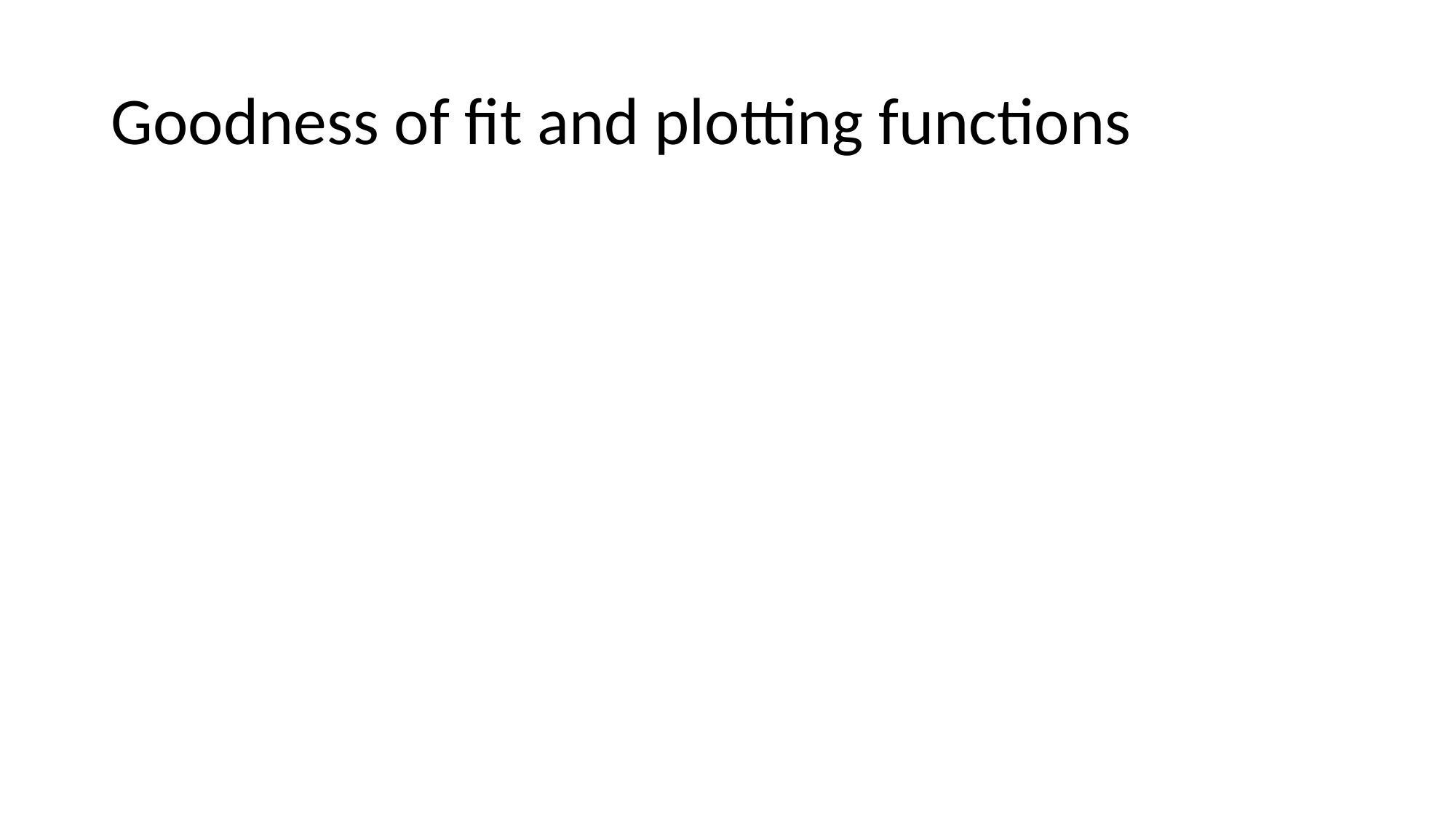

# Goodness of fit and plotting functions